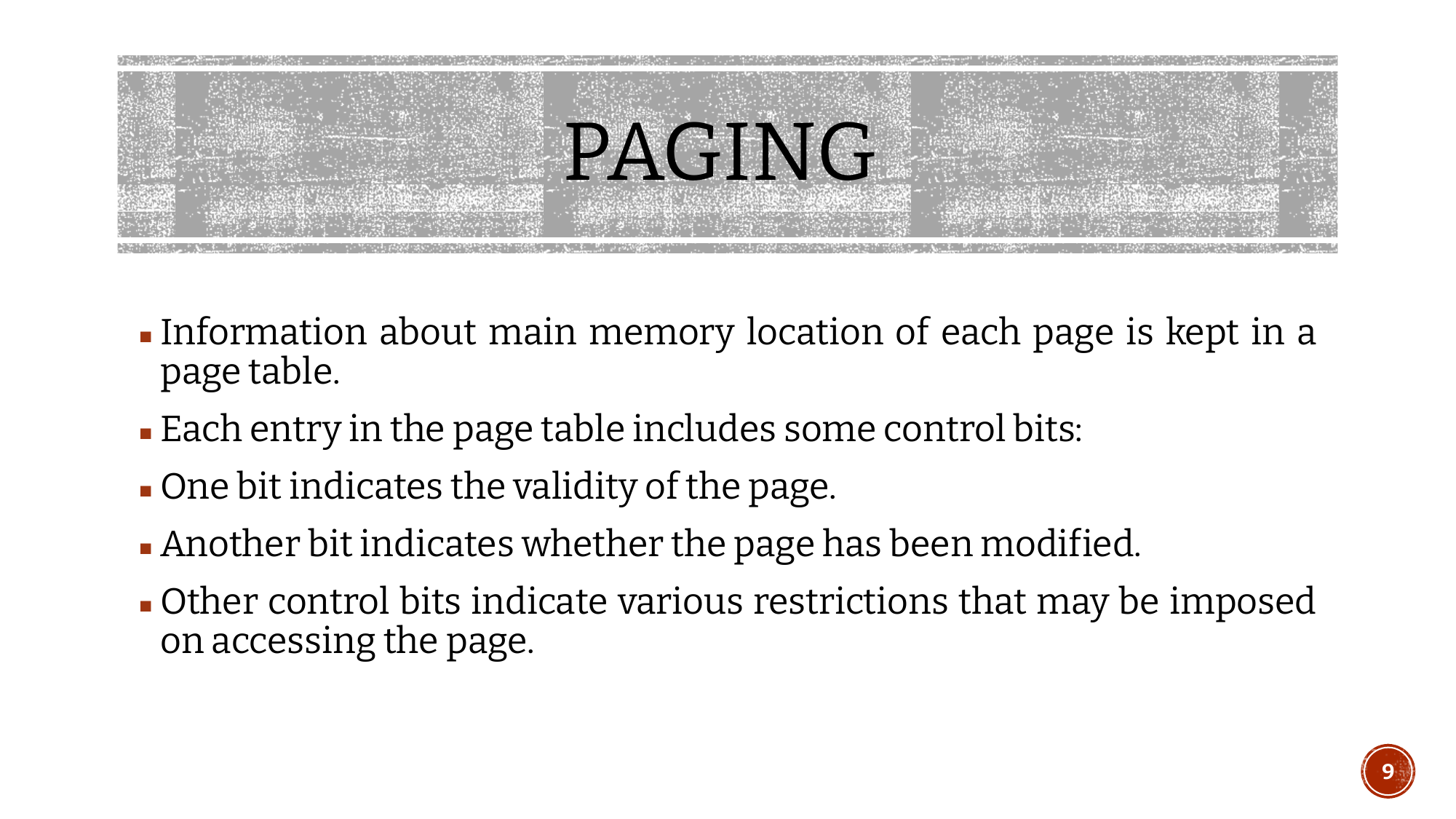

# PAGING

Information about main memory location of each page is kept in a page table.
Each entry in the page table includes some control bits:
One bit indicates the validity of the page.
Another bit indicates whether the page has been modified.
Other control bits indicate various restrictions that may be imposed on accessing the page.

9